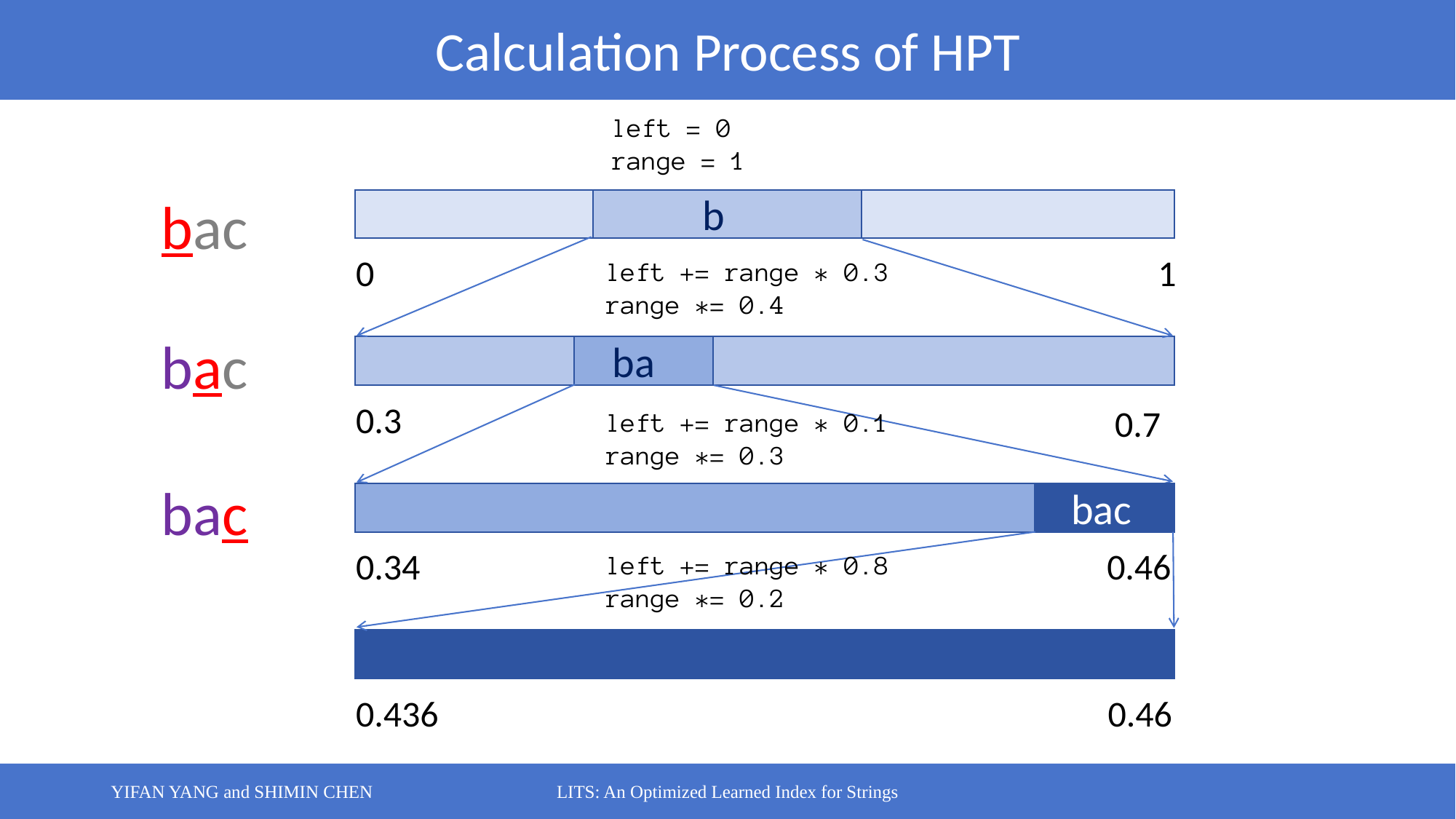

Calculation Process of HPT
left = 0
range = 1
b
bac

0
1
left += range * 0.3
range *= 0.4
bac
ba

0.3
0.7
left += range * 0.1
range *= 0.3
bac
bac

0.34
0.46
left += range * 0.8
range *= 0.2

0.436
0.46

YIFAN YANG and SHIMIN CHEN
LITS: An Optimized Learned Index for Strings
14